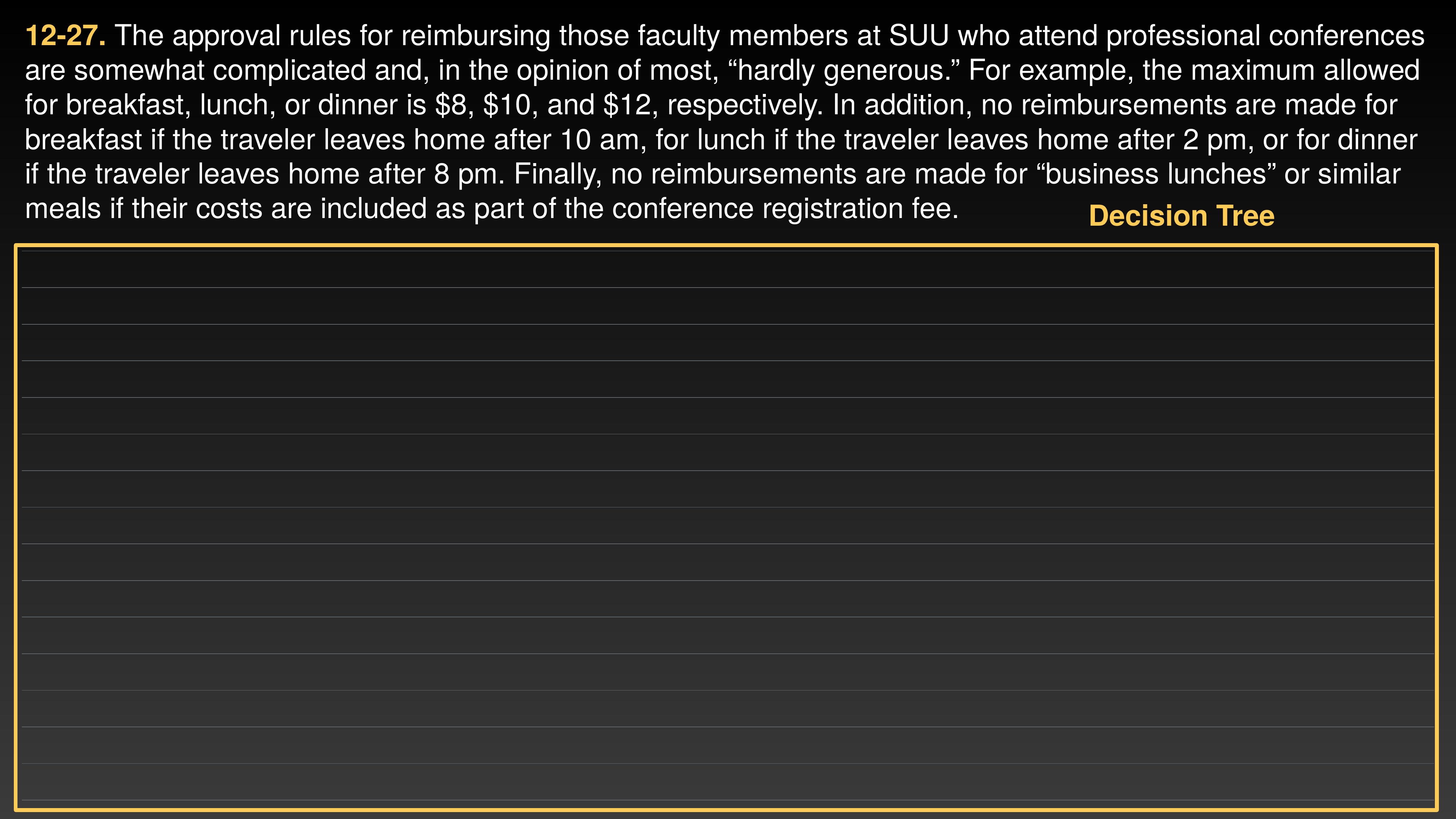

12-27. The approval rules for reimbursing those faculty members at SUU who attend professional conferences are somewhat complicated and, in the opinion of most, “hardly generous.” For example, the maximum allowed for breakfast, lunch, or dinner is $8, $10, and $12, respectively. In addition, no reimbursements are made for breakfast if the traveler leaves home after 10 am, for lunch if the traveler leaves home after 2 pm, or for dinner if the traveler leaves home after 8 pm. Finally, no reimbursements are made for “business lunches” or similar meals if their costs are included as part of the conference registration fee.
Decision Tree
|  |
| --- |
|  |
|  |
|  |
|  |
|  |
|  |
|  |
|  |
|  |
|  |
|  |
|  |
|  |
|  |
|  |